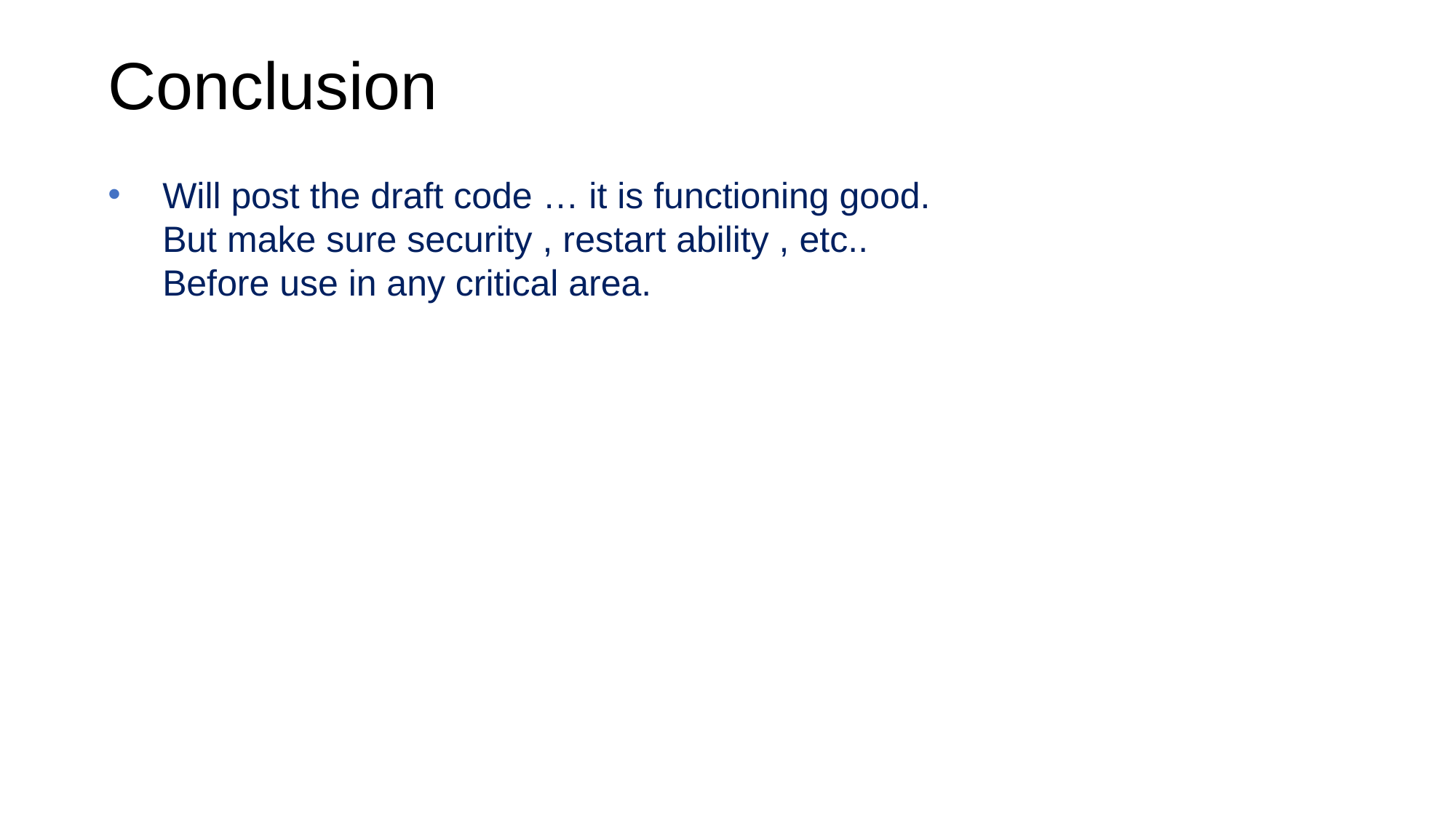

# Conclusion
Will post the draft code … it is functioning good. But make sure security , restart ability , etc.. Before use in any critical area.